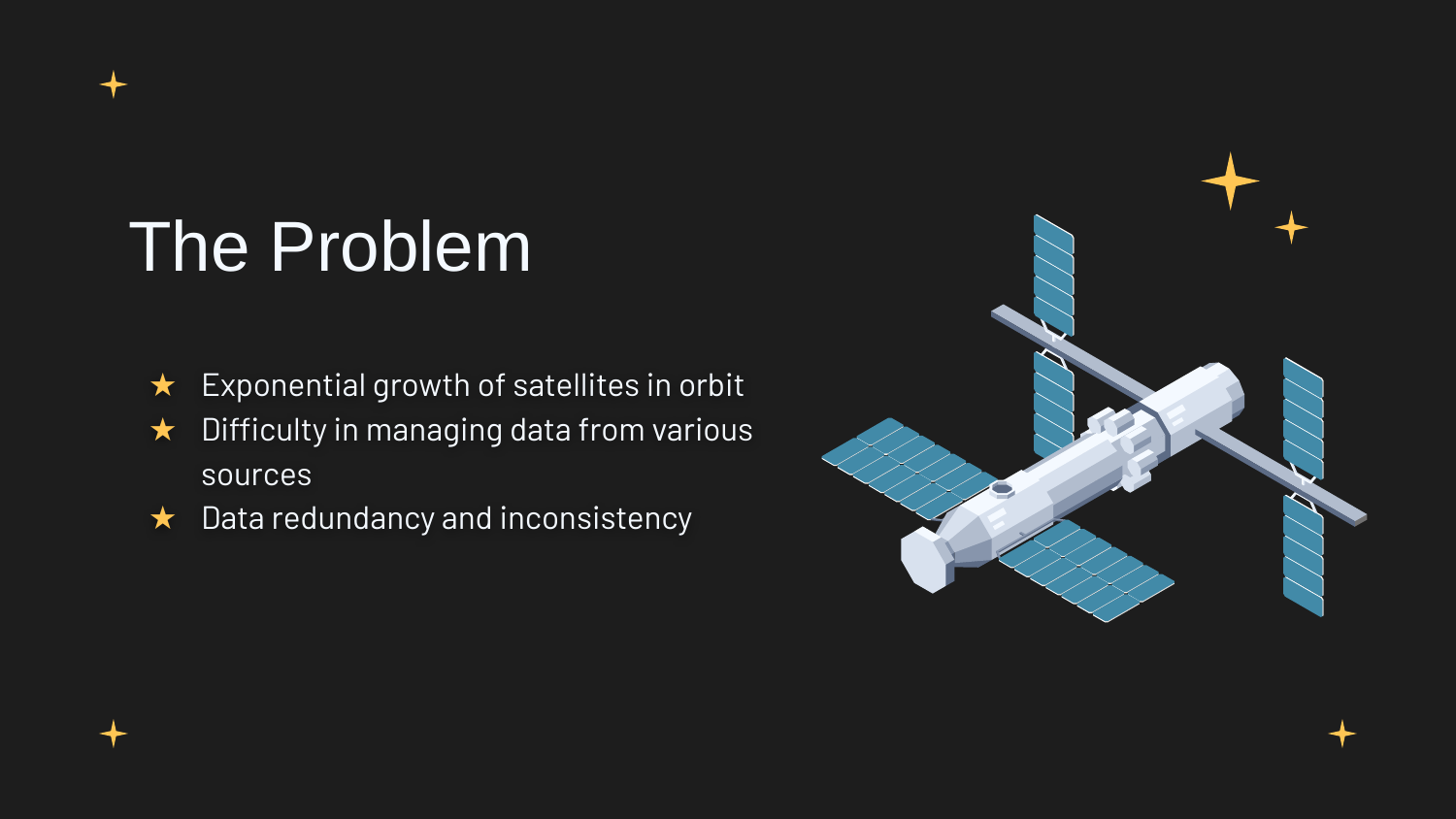

# The Problem

Exponential growth of satellites in orbit
Difficulty in managing data from various sources
Data redundancy and inconsistency